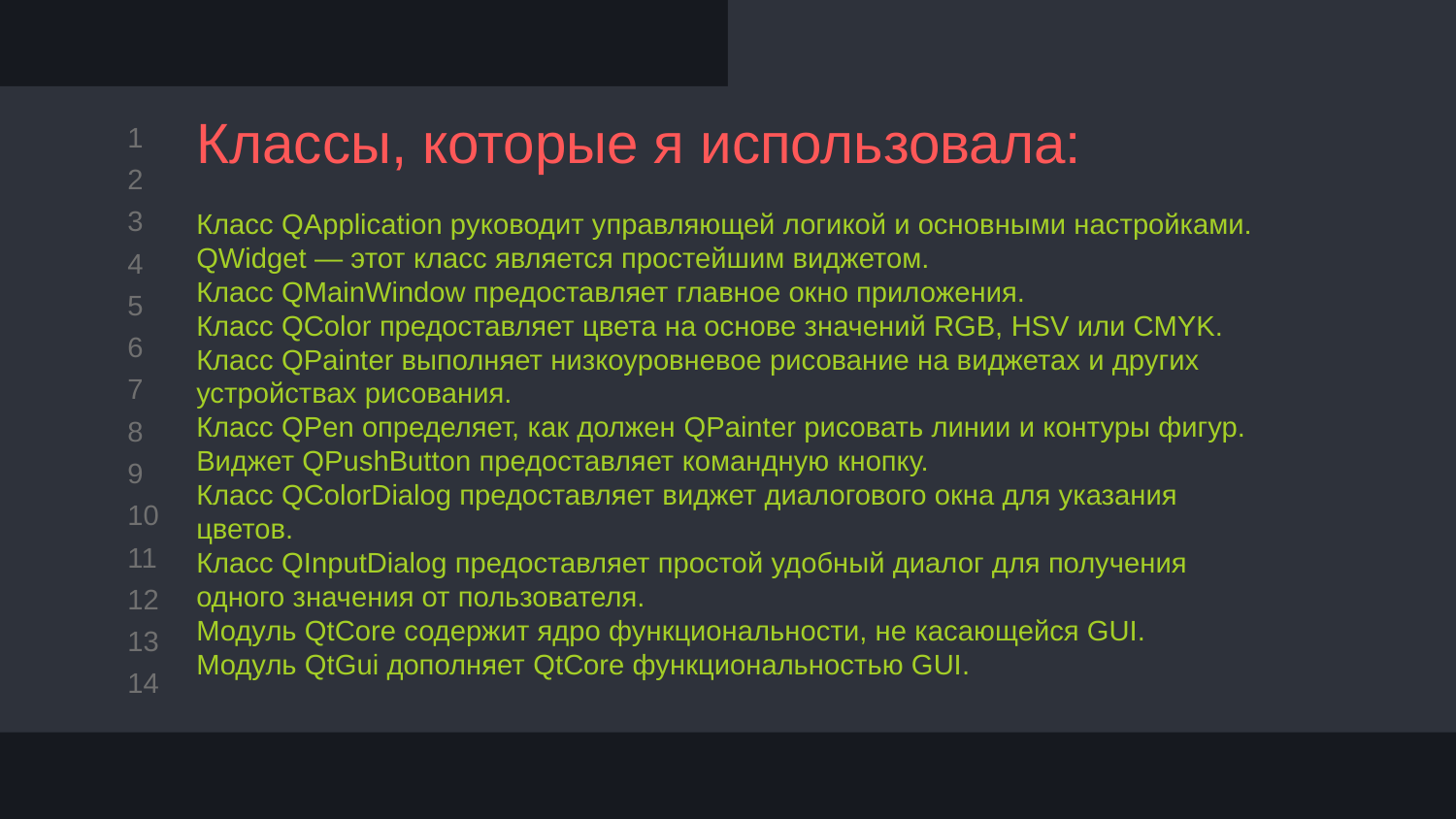

# Классы, которые я использовала:
Класс QApplication руководит управляющей логикой и основными настройками.
QWidget — этот класс является простейшим виджетом.
Класс QMainWindow предоставляет главное окно приложения.
Класс QColor предоставляет цвета на основе значений RGB, HSV или CMYK.
Класс QPainter выполняет низкоуровневое рисование на виджетах и других устройствах рисования.
Класс QPen определяет, как должен QPainter рисовать линии и контуры фигур.
Виджет QPushButton предоставляет командную кнопку.
Класс QColorDialog предоставляет виджет диалогового окна для указания цветов.
Класс QInputDialog предоставляет простой удобный диалог для получения одного значения от пользователя.
Модуль QtCore содержит ядро функциональности, не касающейся GUI.
Модуль QtGui дополняет QtCore функциональностью GUI.